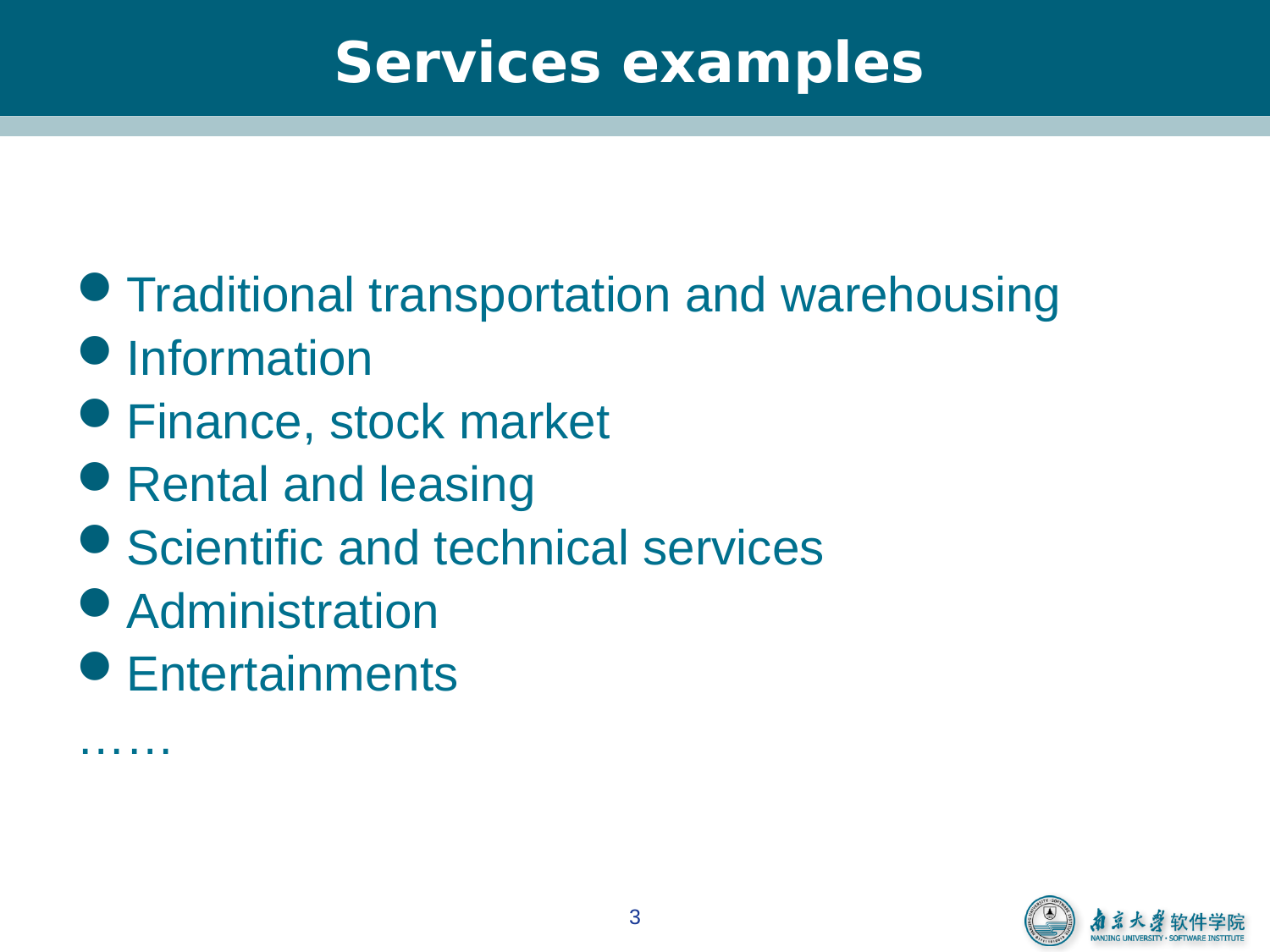

# Services examples
Traditional transportation and warehousing
Information
Finance, stock market
Rental and leasing
Scientific and technical services
Administration
Entertainments
……
3